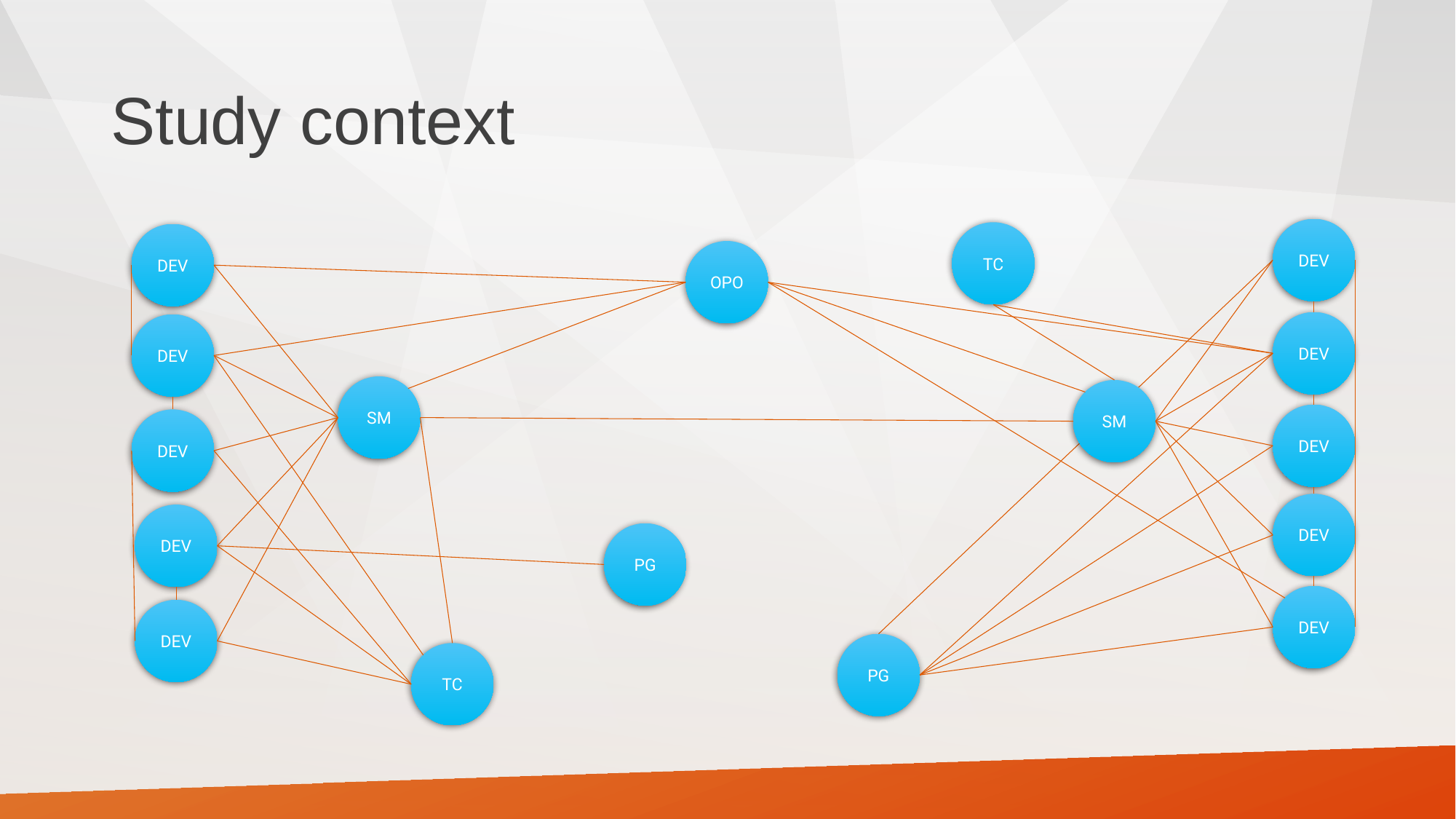

# Study context
DEV
TC
DEV
OPO
DEV
DEV
SM
SM
DEV
DEV
DEV
DEV
PG
DEV
DEV
PG
TC